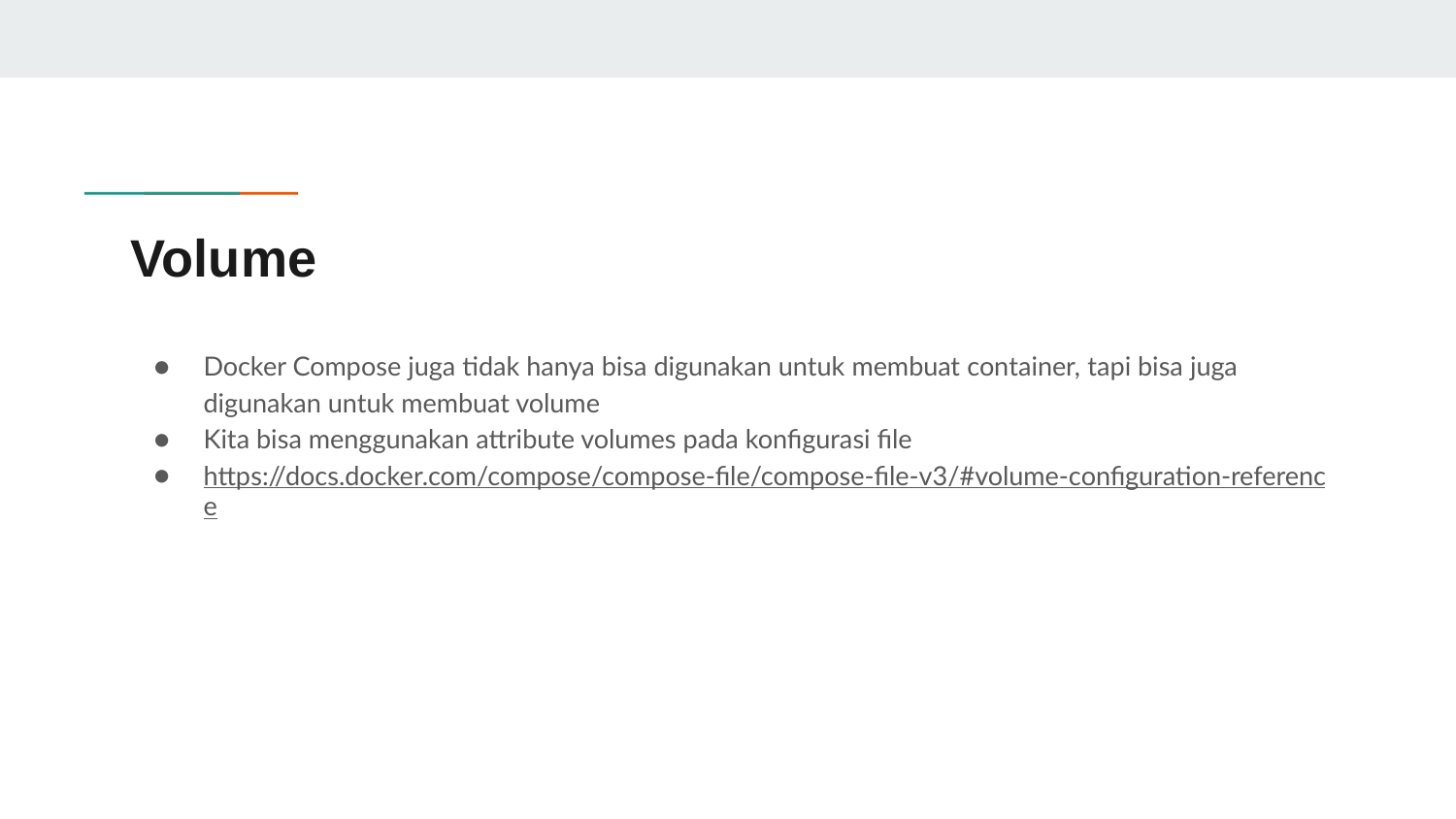

# Volume
Docker Compose juga tidak hanya bisa digunakan untuk membuat container, tapi bisa juga digunakan untuk membuat volume
Kita bisa menggunakan attribute volumes pada konfigurasi file
https://docs.docker.com/compose/compose-file/compose-file-v3/#volume-configuration-reference